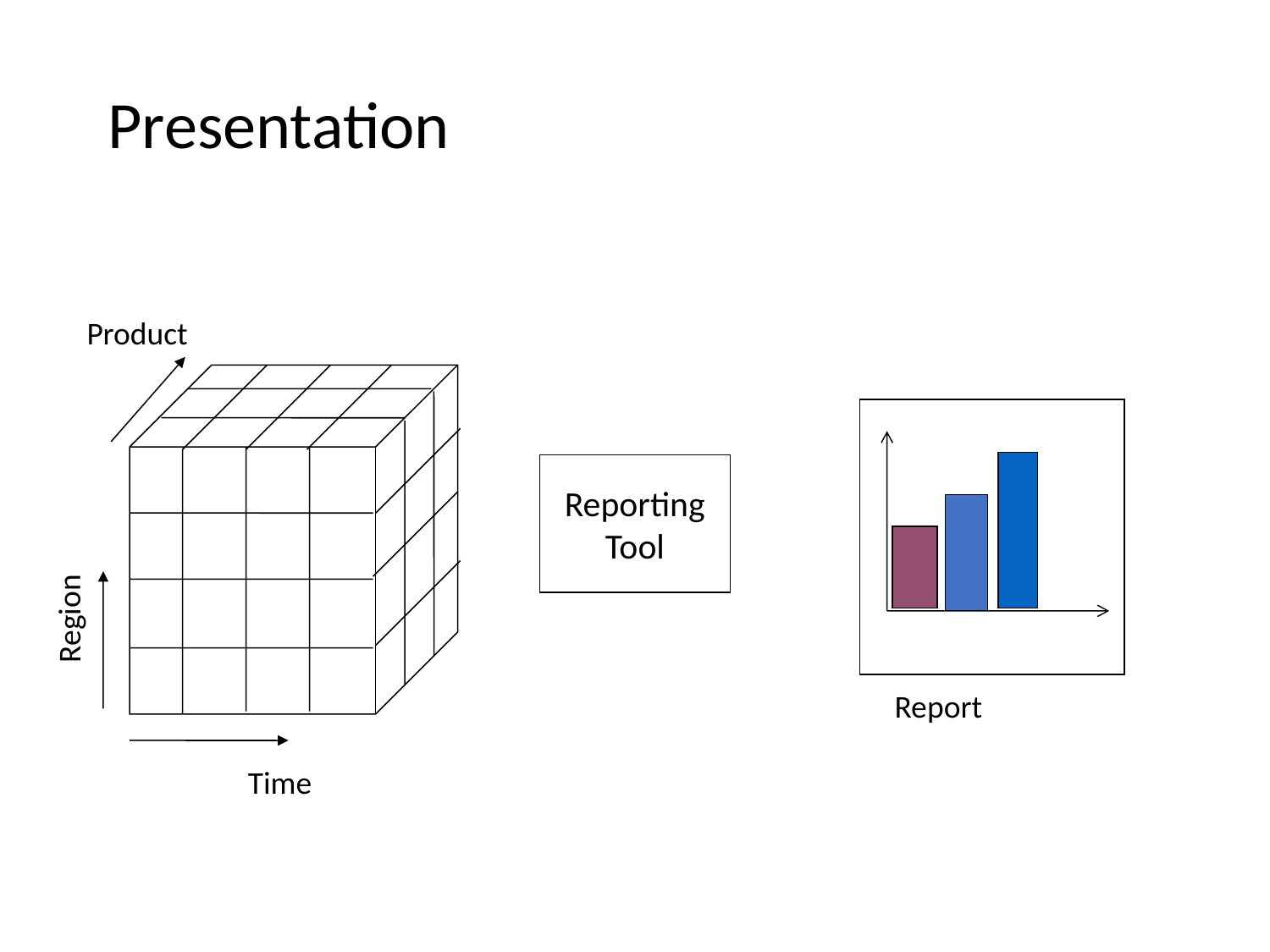

# Presentation
Product

Reporting
Tool

Region

Report

Time